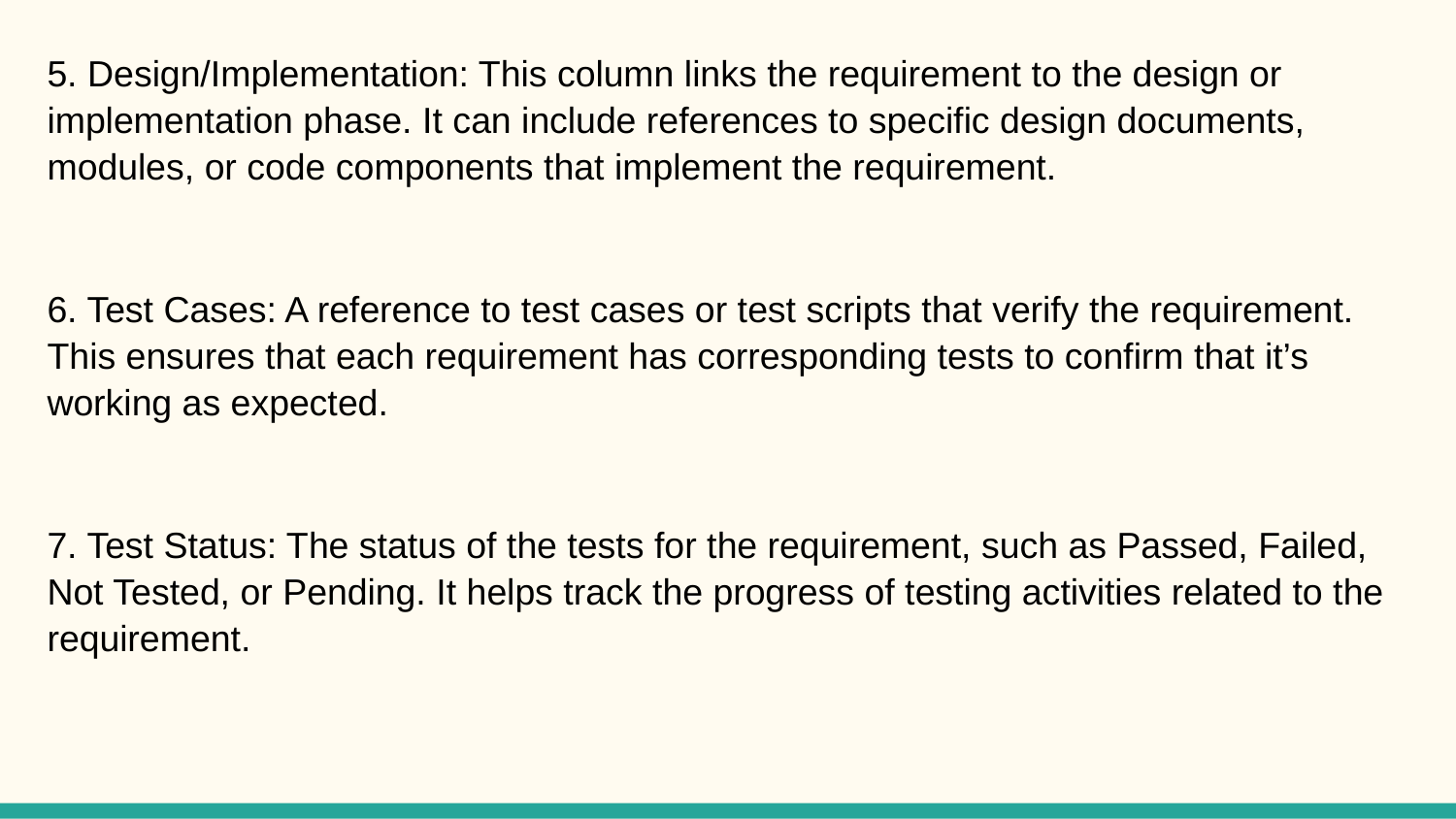

5. Design/Implementation: This column links the requirement to the design or implementation phase. It can include references to specific design documents, modules, or code components that implement the requirement.

6. Test Cases: A reference to test cases or test scripts that verify the requirement. This ensures that each requirement has corresponding tests to confirm that it’s working as expected.

7. Test Status: The status of the tests for the requirement, such as Passed, Failed, Not Tested, or Pending. It helps track the progress of testing activities related to the requirement.